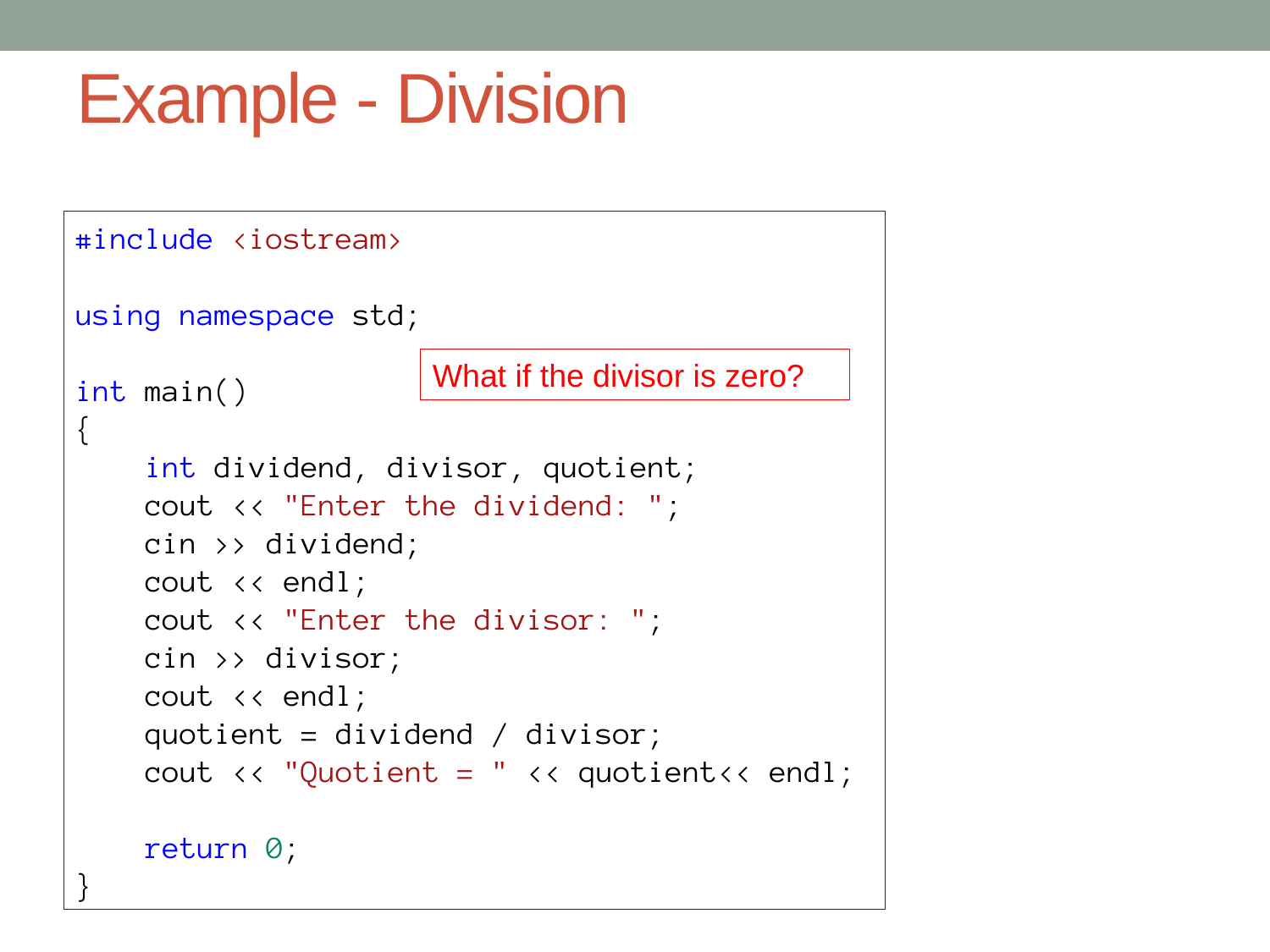

# Example - Division
#include <iostream>
using namespace std;
int main()
{
    int dividend, divisor, quotient;
    cout << "Enter the dividend: ";
    cin >> dividend;
    cout << endl;
    cout << "Enter the divisor: ";
    cin >> divisor;
    cout << endl;
    quotient = dividend / divisor;
    cout << "Quotient = " << quotient<< endl;
    return 0;
}
What if the divisor is zero?